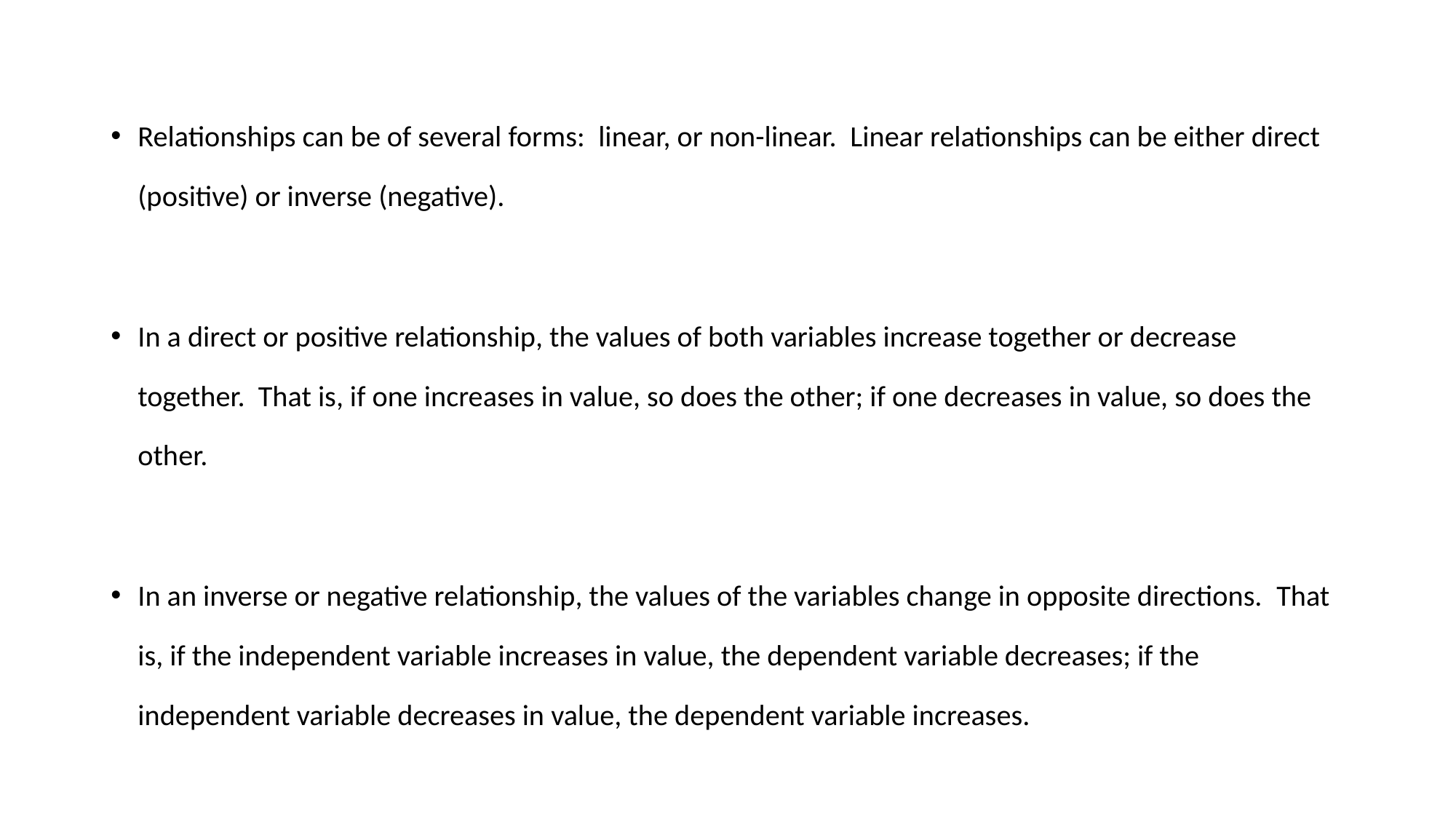

Relationships can be of several forms:  linear, or non-linear.  Linear relationships can be either direct (positive) or inverse (negative).

In a direct or positive relationship, the values of both variables increase together or decrease together.  That is, if one increases in value, so does the other; if one decreases in value, so does the other.

In an inverse or negative relationship, the values of the variables change in opposite directions.  That is, if the independent variable increases in value, the dependent variable decreases; if the independent variable decreases in value, the dependent variable increases.